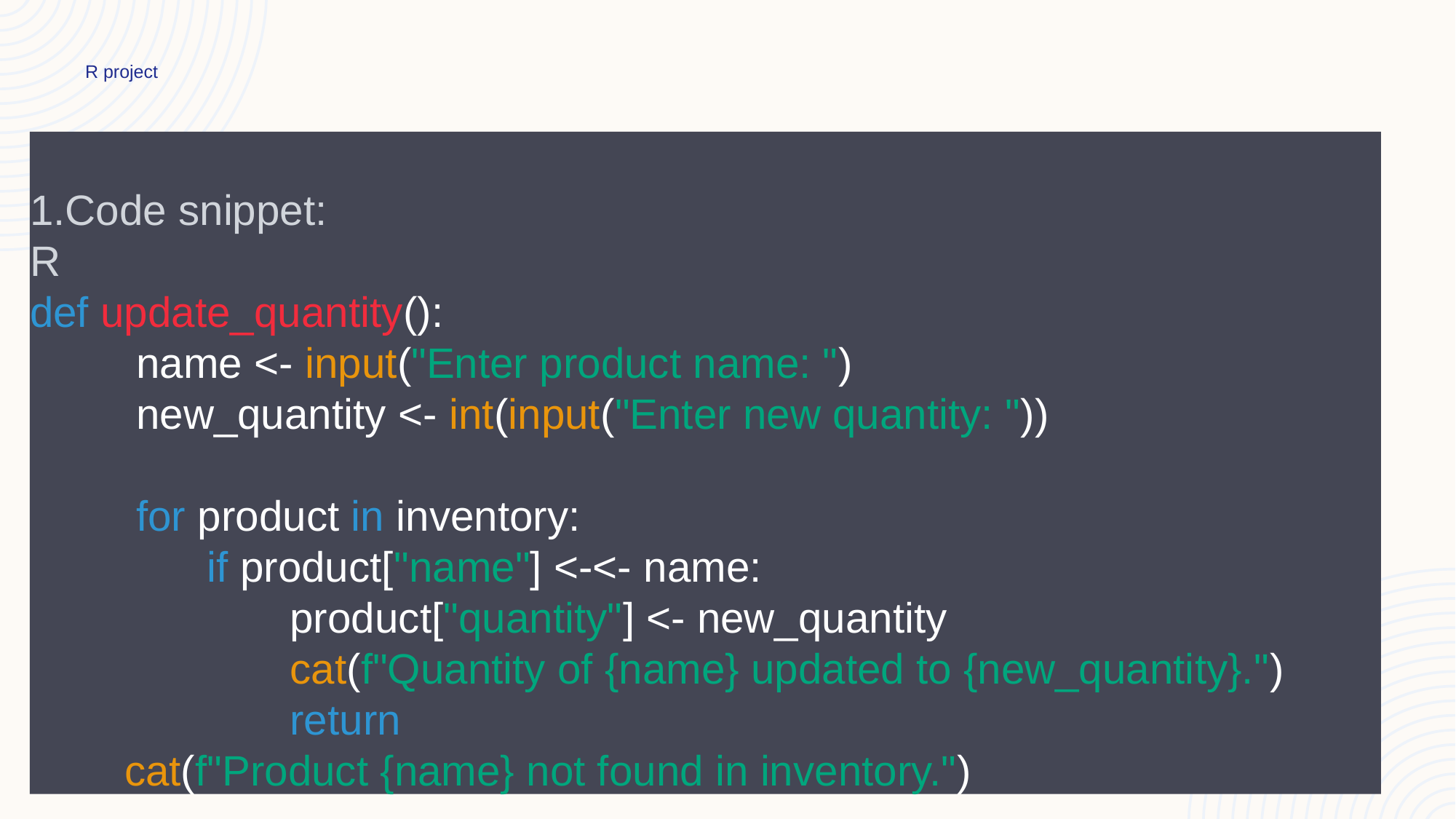

R project
12

Code snippet:
R
def update_quantity():
         name <- input("Enter product name: ")
         new_quantity <- int(input("Enter new quantity: "))

         for product in inventory:
               if product["name"] <-<- name:
                      product["quantity"] <- new_quantity
                      cat(f"Quantity of {name} updated to {new_quantity}.")
                      return
        cat(f"Product {name} not found in inventory.")